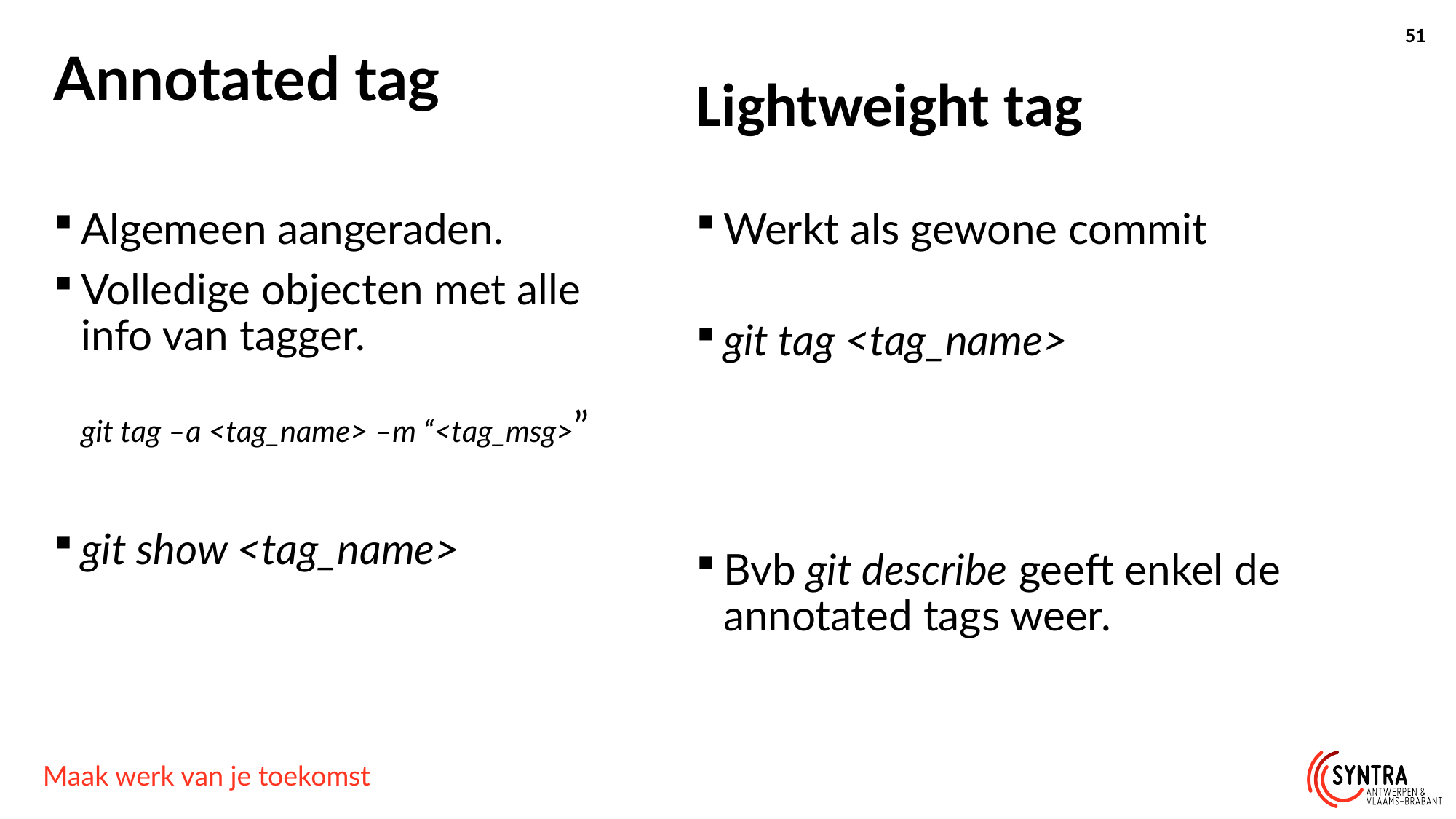

# Annotated tag
Lightweight tag
Algemeen aangeraden.
Volledige objecten met alle info van tagger.
git tag –a <tag_name> –m “<tag_msg>”

git show <tag_name>

Werkt als gewone commit
git tag <tag_name>

Bvb git describe geeft enkel de annotated tags weer.